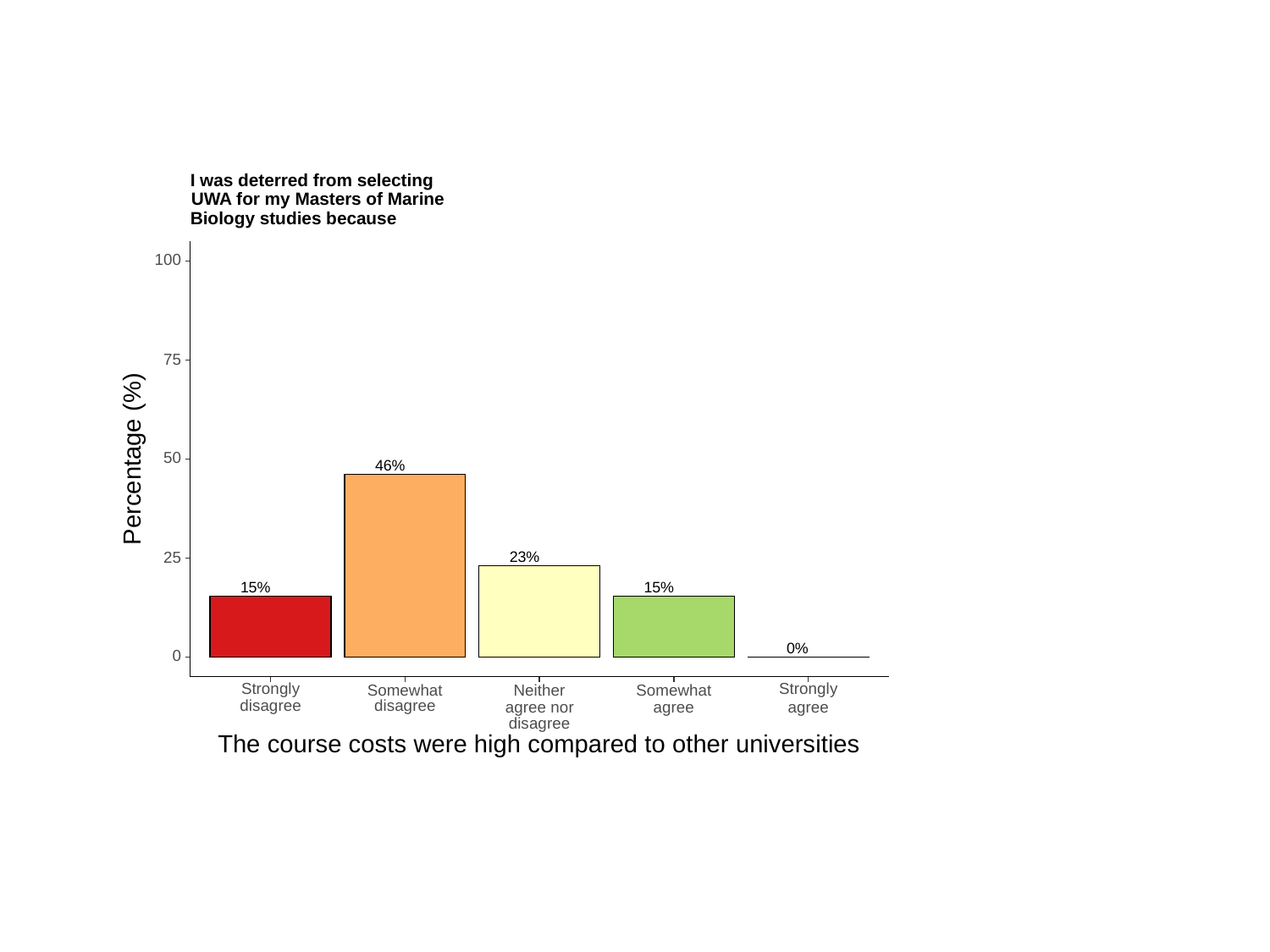

I was deterred from selecting
UWA for my Masters of Marine
Biology studies because

100

75

Percentage (%)
50

46%

25
23%

15%
15%

0%
0

Strongly
Strongly
Somewhat
Somewhat
Neither
disagree
disagree
agree nor
agree
agree
disagree
The course costs were high compared to other universities